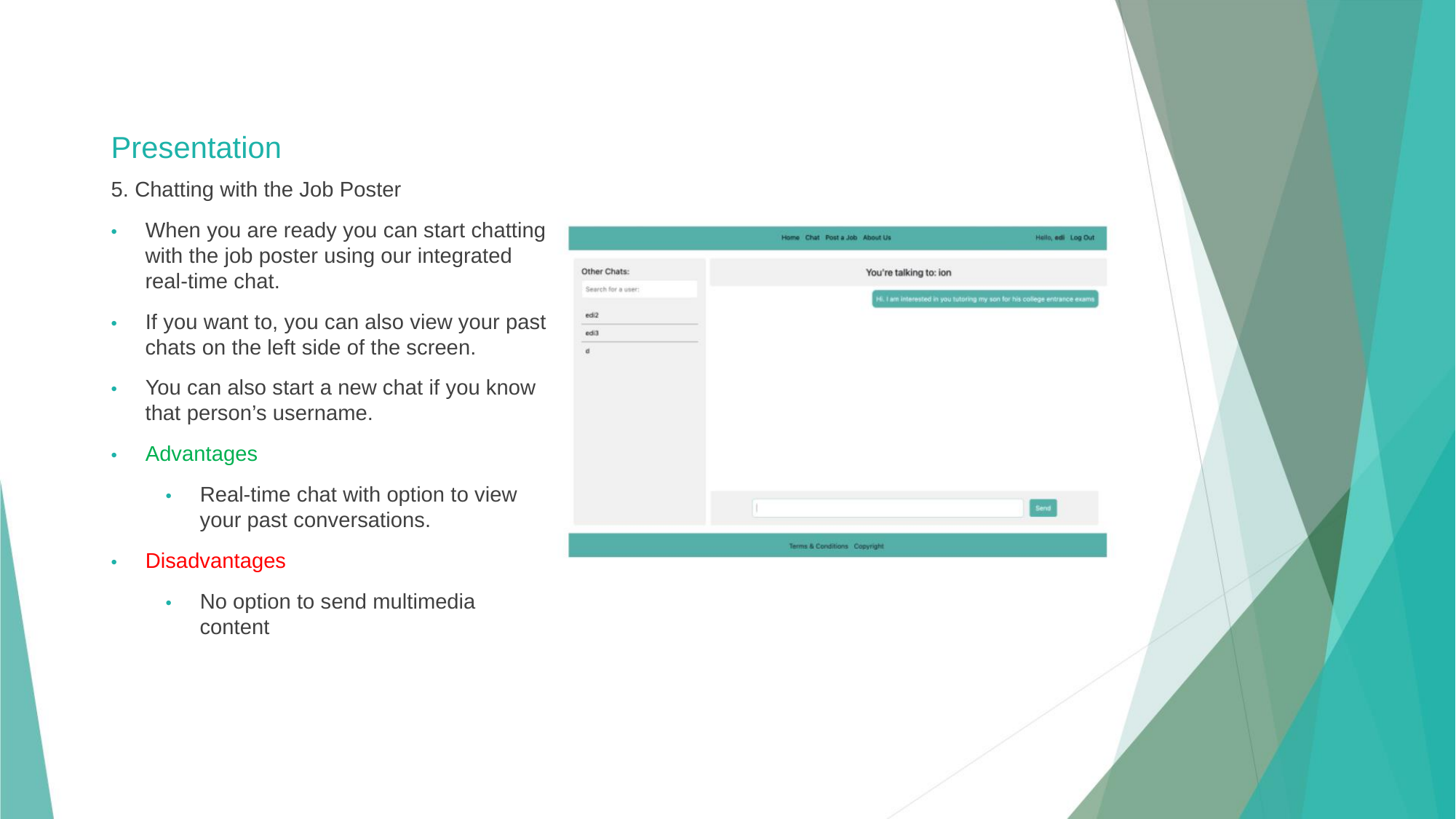

Presentation
5. Chatting with the Job Poster
• When you are ready you can start chatting
with the job poster using our integrated
real-time chat.
• If you want to, you can also view your past
chats on the left side of the screen.
• You can also start a new chat if you know
that person’s username.
• Advantages
• Real-time chat with option to view
your past conversations.
• Disadvantages
• No option to send multimedia
content